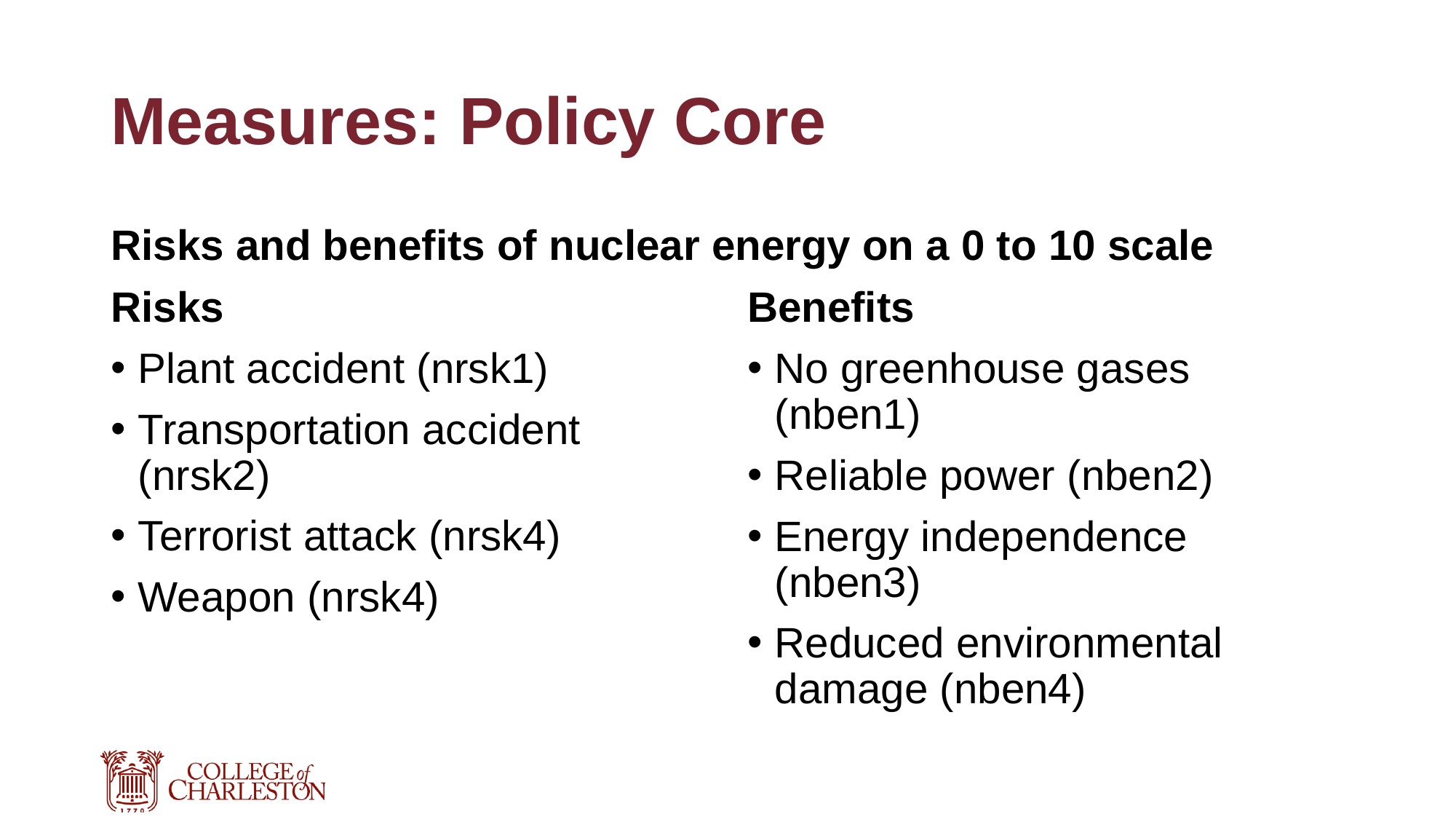

# Measures: Policy Core
Risks and benefits of nuclear energy on a 0 to 10 scale
Risks
Plant accident (nrsk1)
Transportation accident (nrsk2)
Terrorist attack (nrsk4)
Weapon (nrsk4)
Benefits
No greenhouse gases (nben1)
Reliable power (nben2)
Energy independence (nben3)
Reduced environmental damage (nben4)